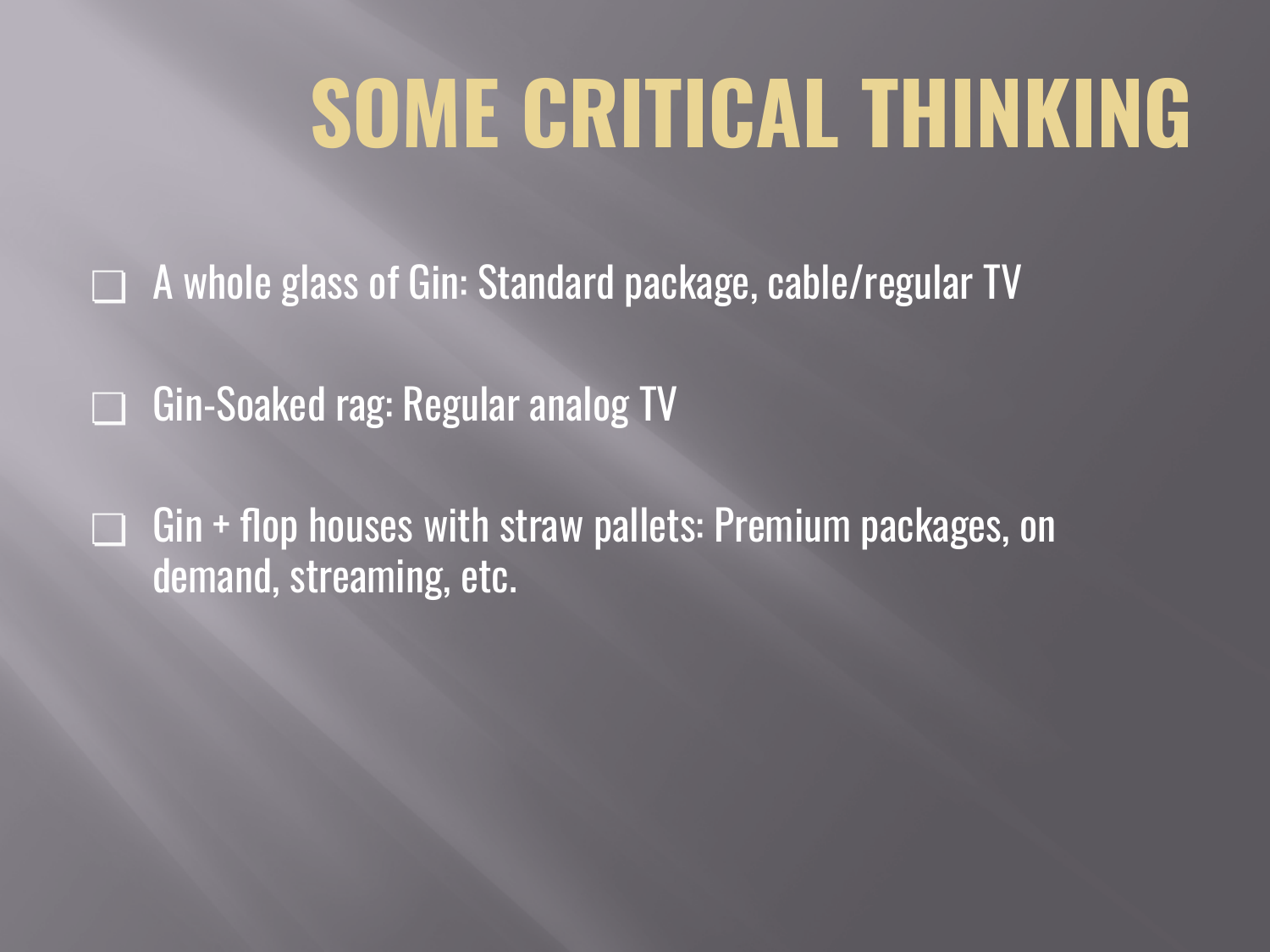

# SOME CRITICAL THINKING
A whole glass of Gin: Standard package, cable/regular TV

Gin-Soaked rag: Regular analog TV

Gin + flop houses with straw pallets: Premium packages, on demand, streaming, etc.